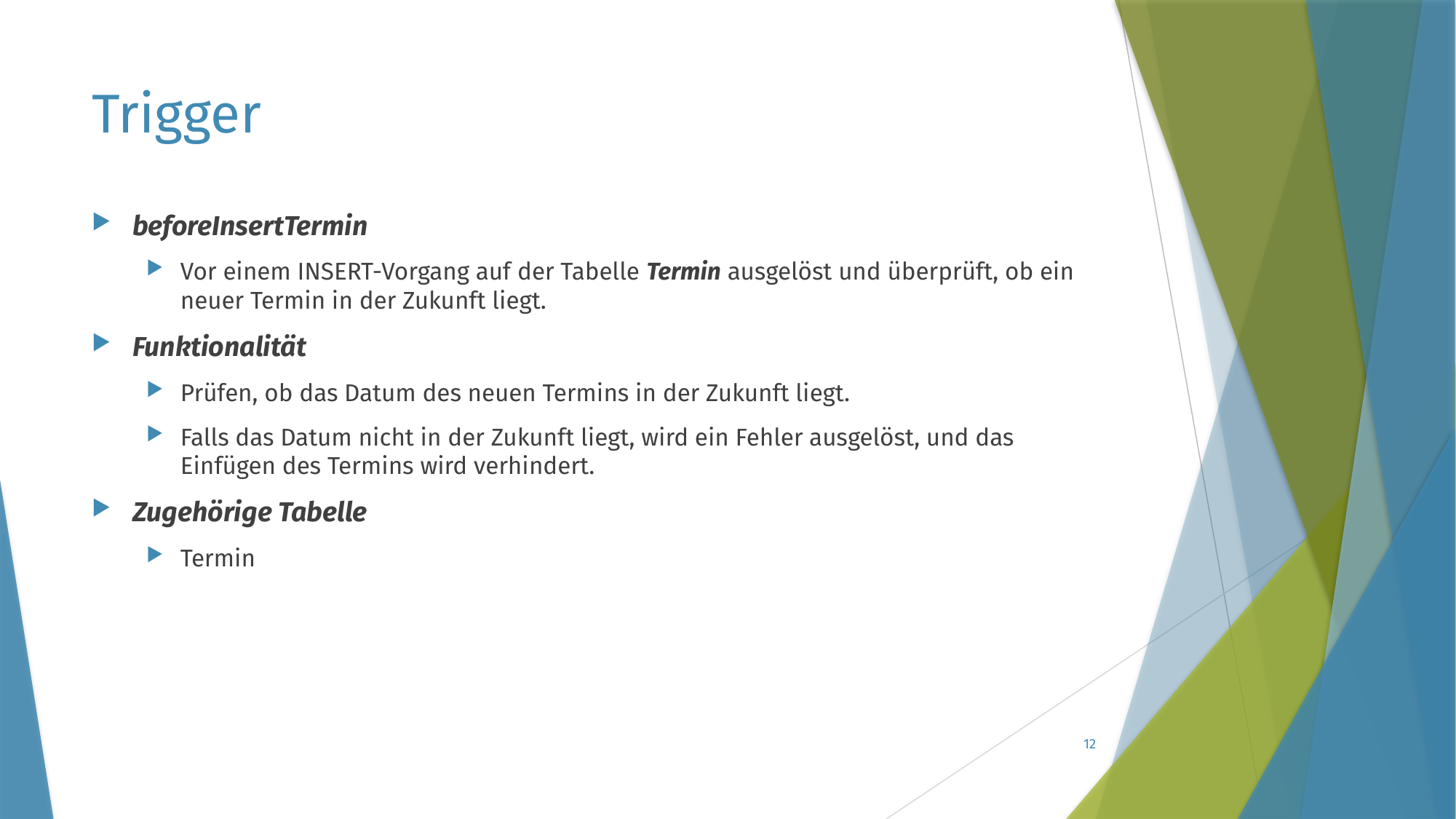

# Trigger
beforeInsertTermin
Vor einem INSERT-Vorgang auf der Tabelle Termin ausgelöst und überprüft, ob ein neuer Termin in der Zukunft liegt.
Funktionalität
Prüfen, ob das Datum des neuen Termins in der Zukunft liegt.
Falls das Datum nicht in der Zukunft liegt, wird ein Fehler ausgelöst, und das Einfügen des Termins wird verhindert.
Zugehörige Tabelle
Termin

12